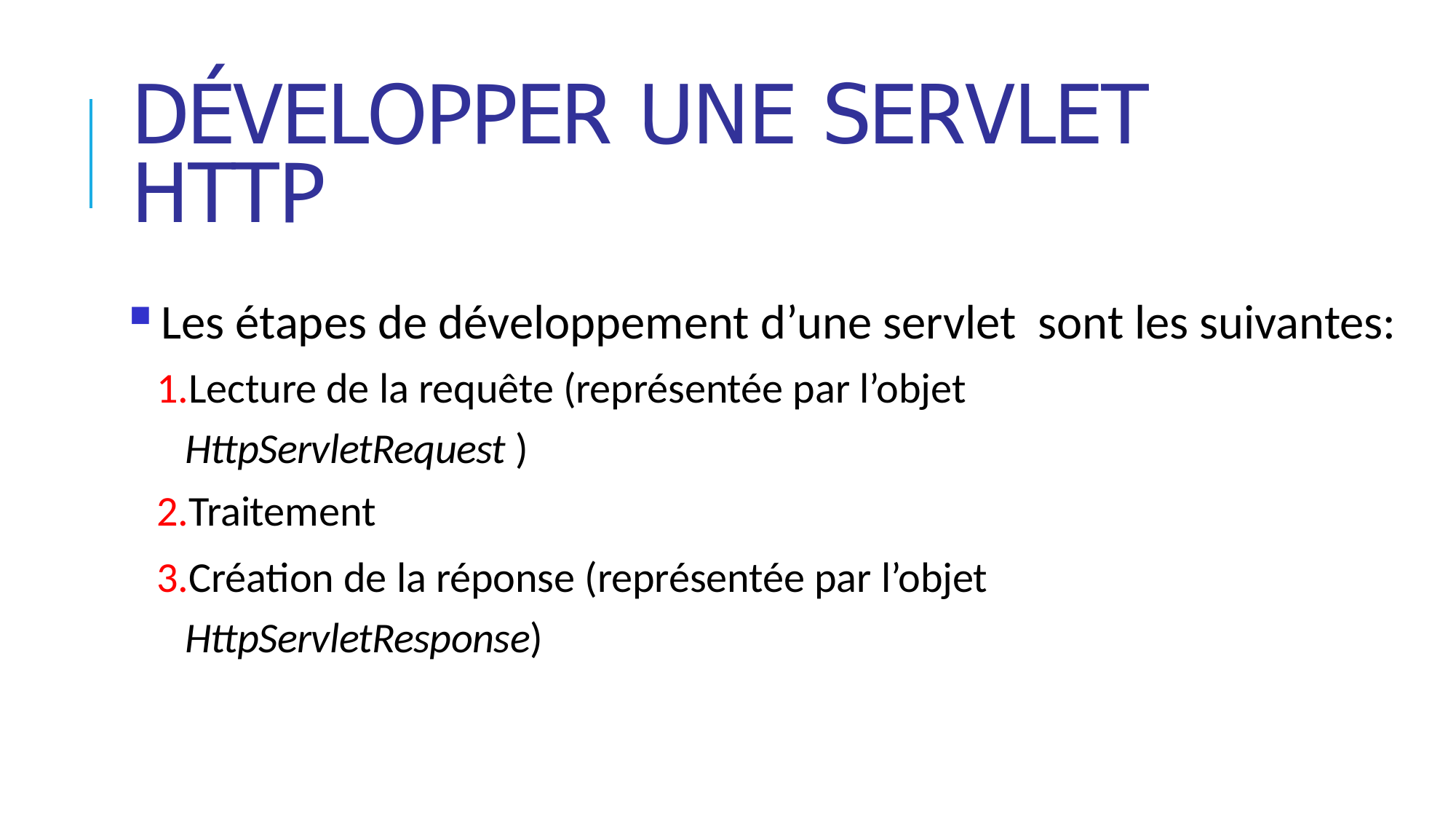

# Développer une servlet http
Les étapes de développement d’une servlet  sont les suivantes:
Lecture de la requête (représentée par l’objet
HttpServletRequest )
Traitement
Création de la réponse (représentée par l’objet
HttpServletResponse)